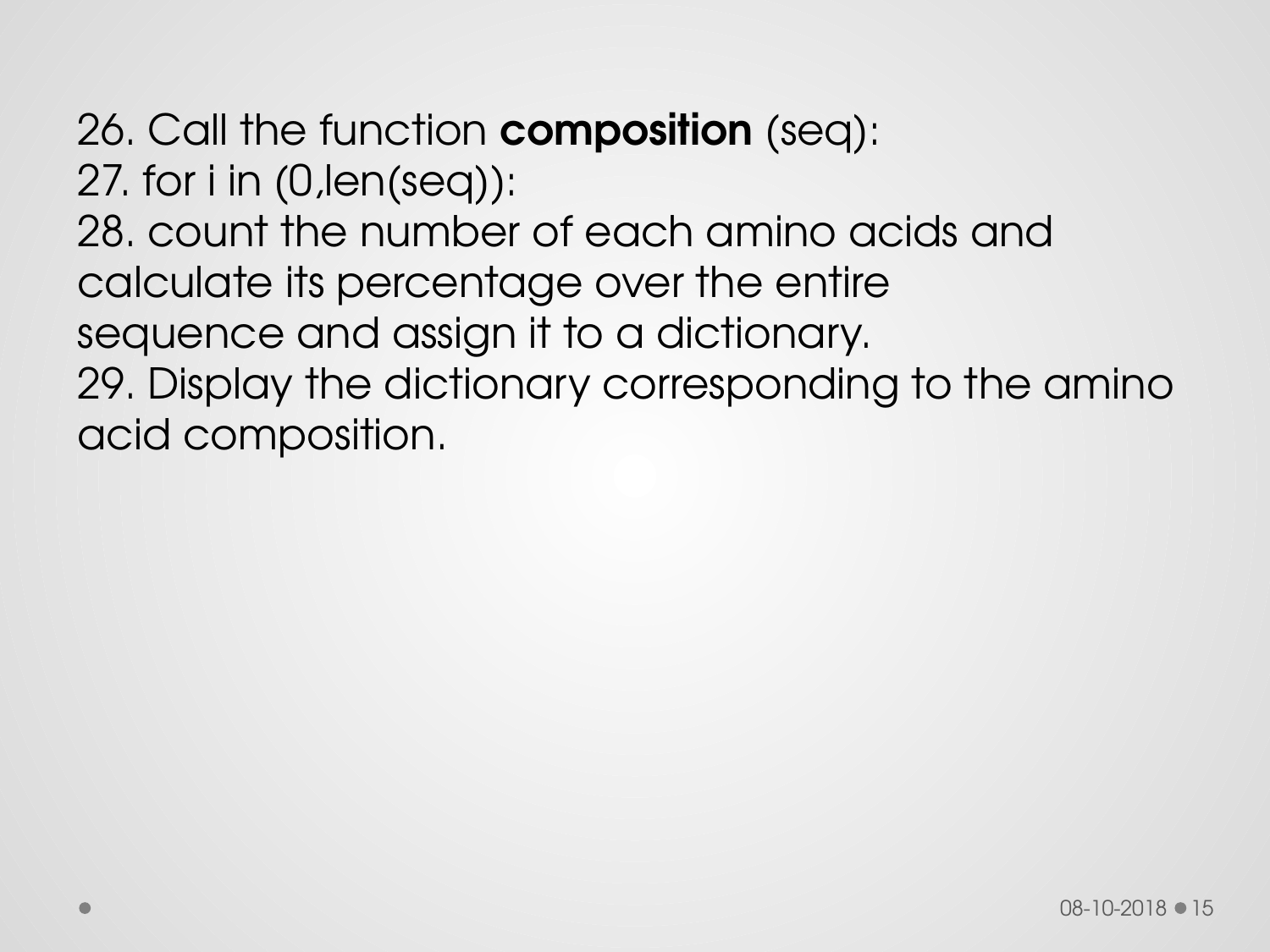

26. Call the function composition (seq):
27. for i in (0,len(seq)):
28. count the number of each amino acids and calculate its percentage over the entire
sequence and assign it to a dictionary.
29. Display the dictionary corresponding to the amino acid composition.

08-10-2018
15